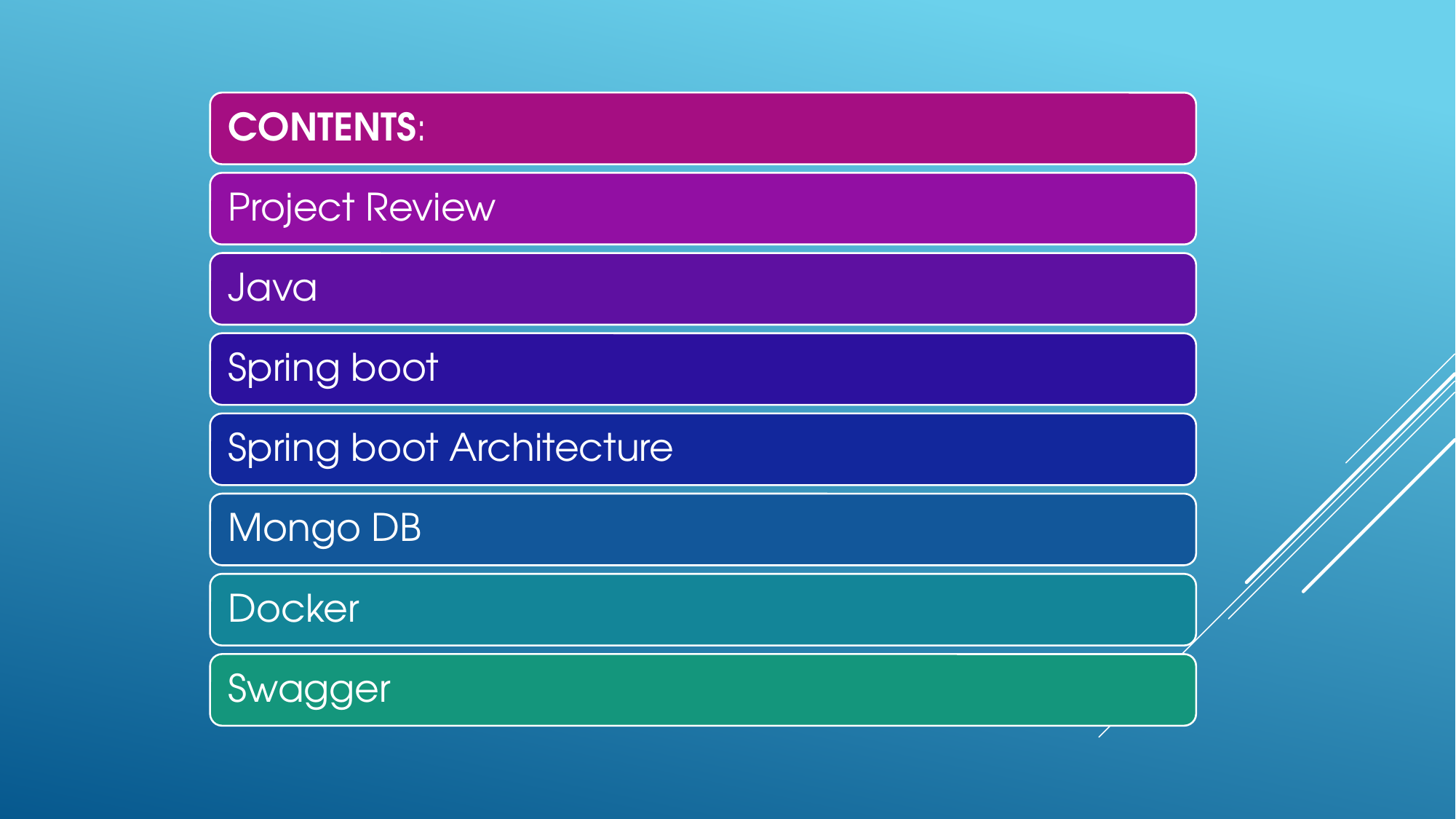

CONTENTS:​
Project Review
Java​
Spring boot​
Spring boot Architecture​
Mongo DB​
Docker​
Swagger​